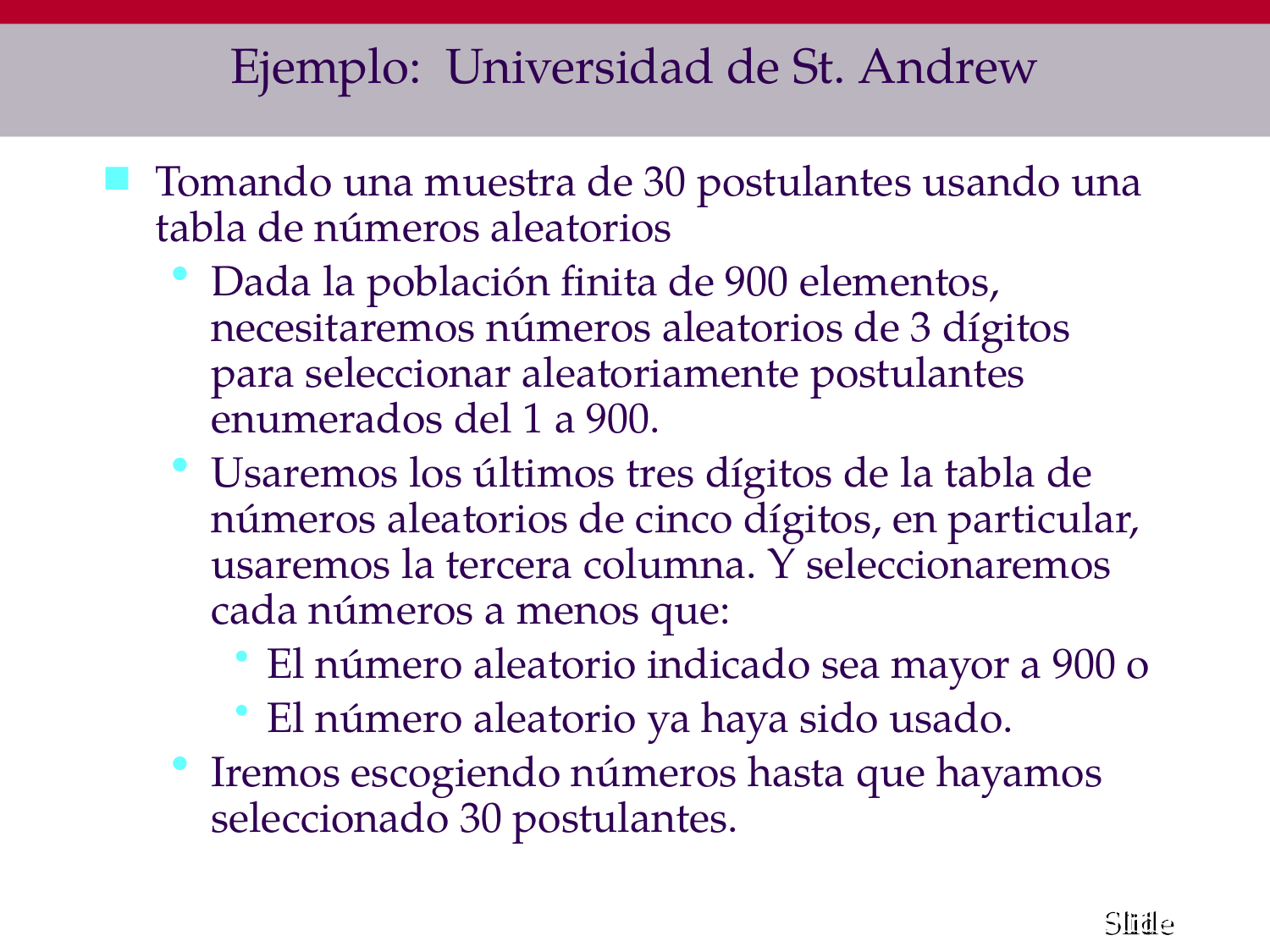

# Ejemplo:  Universidad de St. Andrew
Tomando una muestra de 30 postulantes usando una tabla de números aleatorios
Dada la población finita de 900 elementos, necesitaremos números aleatorios de 3 dígitos para seleccionar aleatoriamente postulantes enumerados del 1 a 900.
Usaremos los últimos tres dígitos de la tabla de números aleatorios de cinco dígitos, en particular, usaremos la tercera columna. Y seleccionaremos cada números a menos que:
El número aleatorio indicado sea mayor a 900 o
El número aleatorio ya haya sido usado.
Iremos escogiendo números hasta que hayamos seleccionado 30 postulantes.